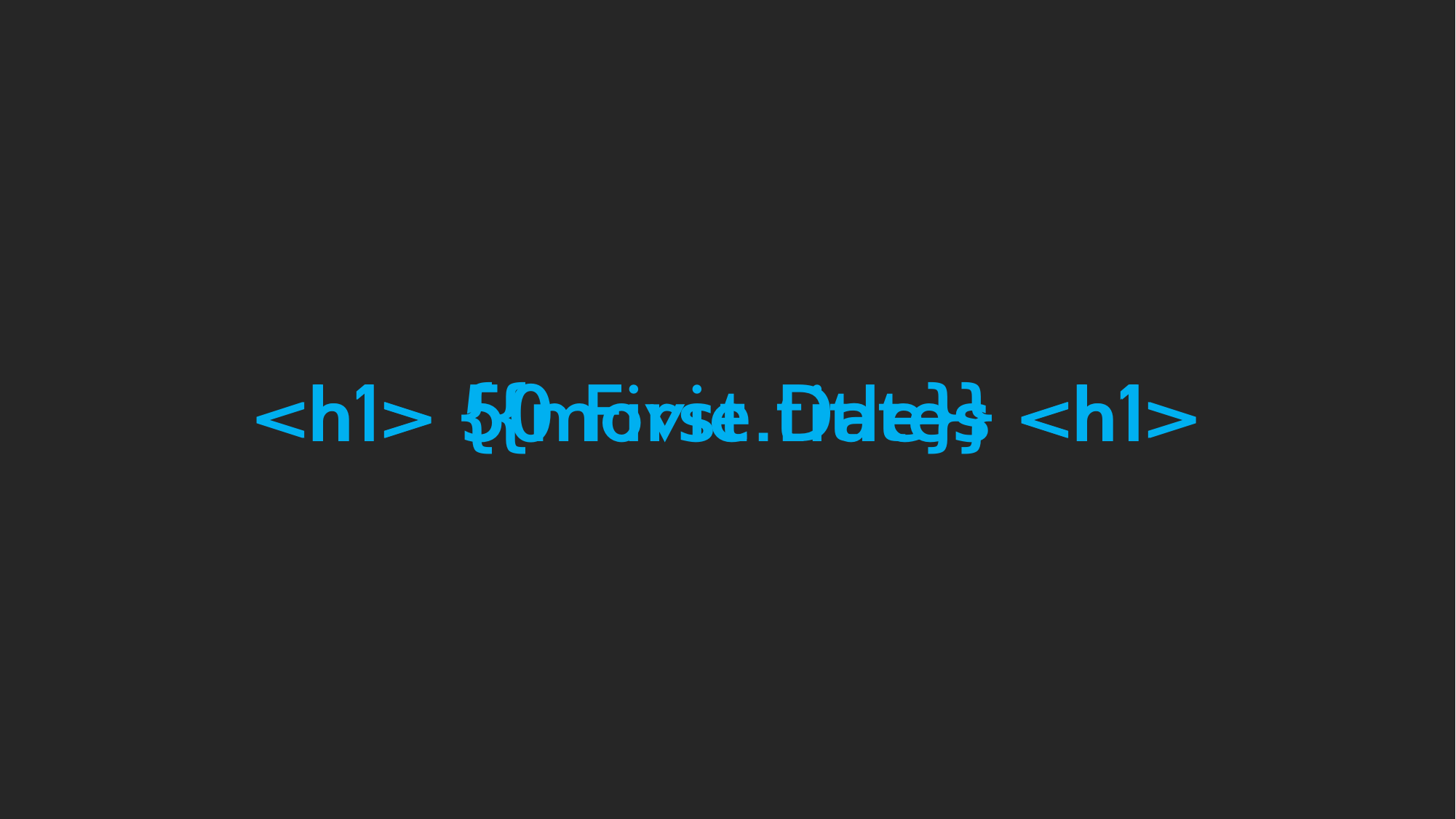

<h1> {{movie.title}} <h1>
<h1> 50 First Dates <h1>